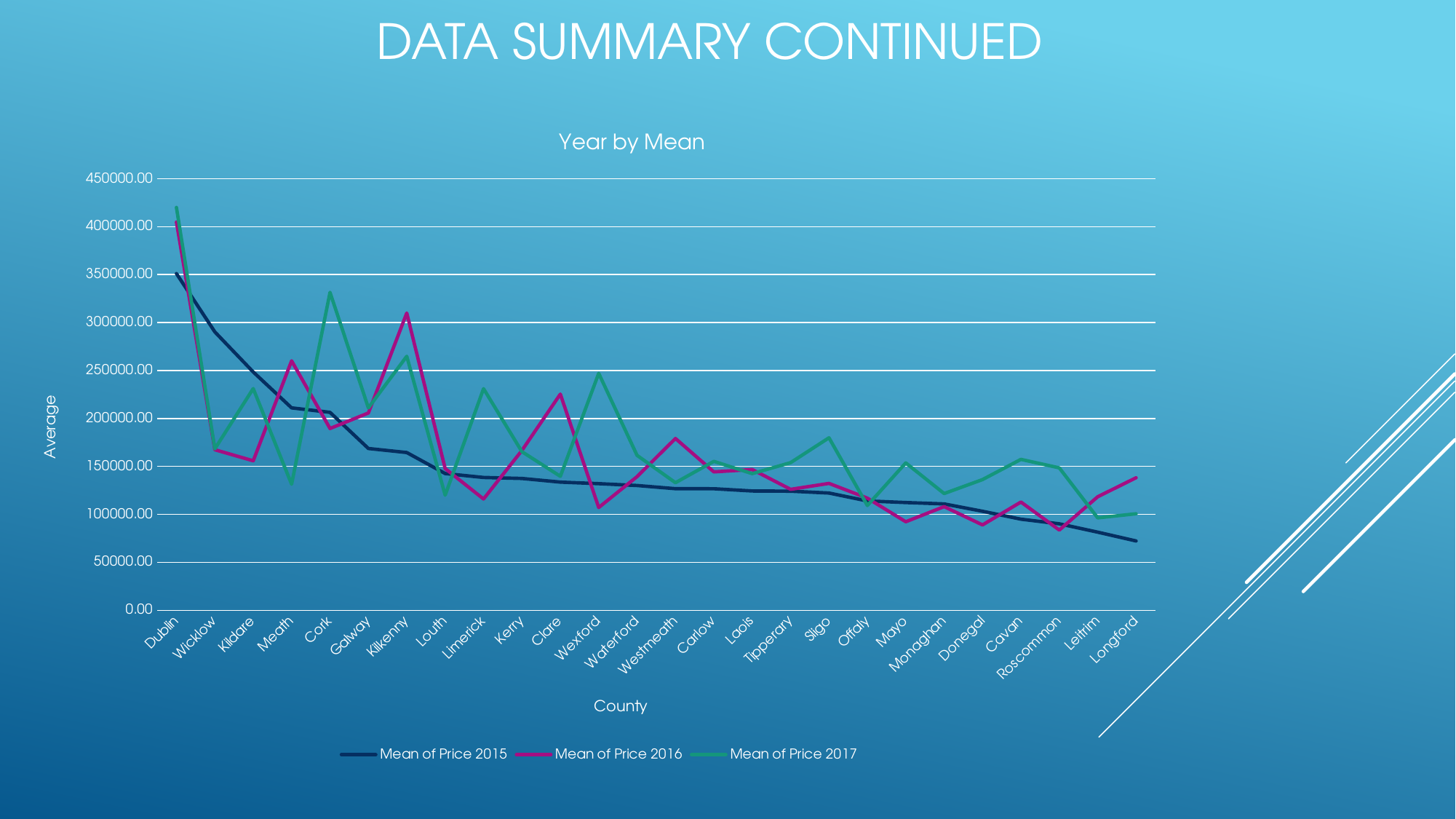

# Data summary continued

### Chart: Year by Mean

| Category | Mean of Price 2015 | Mean of Price 2016 | Mean of Price 2017 |
|---|---|---|---|
| Dublin | 351106.62361408287 | 404823.50498507655 | 420039.16850921273 |
| Wicklow | 290302.65439093485 | 167364.28862478776 | 168312.11660231662 |
| Kildare | 248505.70513937282 | 155865.17715019255 | 231225.01344452007 |
| Meath | 211103.52742616035 | 260118.52366609295 | 131373.58041958042 |
| Cork | 206439.61007565973 | 189581.21236872813 | 331494.74234234233 |
| Galway | 168680.22772277228 | 205745.19515215853 | 211091.64733429396 |
| Kilkenny | 164461.91259640103 | 309962.62231462233 | 264882.225659051 |
| Louth | 142568.87848297213 | 147766.2178017532 | 120029.46716981132 |
| Limerick | 138480.52887323944 | 116005.26692209451 | 231053.61273792095 |
| Kerry | 137423.0682155215 | 166638.27455716586 | 165357.26621816435 |
| Clare | 133654.27944711538 | 225418.86228936666 | 139702.10762331838 |
| Wexford | 132006.97832817337 | 107133.12015503876 | 247077.49403239557 |
| Waterford | 130103.14352574103 | 139335.07327001356 | 161545.93756294058 |
| Westmeath | 126795.17991004497 | 179133.05686546463 | 133017.99871877002 |
| Carlow | 126740.72778827978 | 144320.54446177848 | 155271.416004887 |
| Laois | 124418.05389221557 | 146777.60171568627 | 142484.65889212827 |
| Tipperary | 124186.26554621849 | 126123.91093410572 | 153945.9124365482 |
| Sligo | 122243.81504702194 | 132291.57777777777 | 179828.67459324157 |
| Offaly | 114021.63601823708 | 116903.40322580645 | 109233.21870701513 |
| Mayo | 112363.97720797721 | 92291.23970588236 | 153648.81739755571 |
| Monaghan | 110912.93448275862 | 108078.6386036961 | 121713.51184834124 |
| Donegal | 103253.82646276595 | 88996.87025948103 | 136295.45219638242 |
| Cavan | 94981.92601726264 | 112898.5737704918 | 157335.90350877194 |
| Roscommon | 90156.54451345756 | 83640.79520697168 | 148490.2191011236 |
| Leitrim | 81478.00692520775 | 118357.4441687345 | 96345.92628992628 |
| Longford | 72283.56701030929 | 138194.7335834897 | 100636.2808080808 |